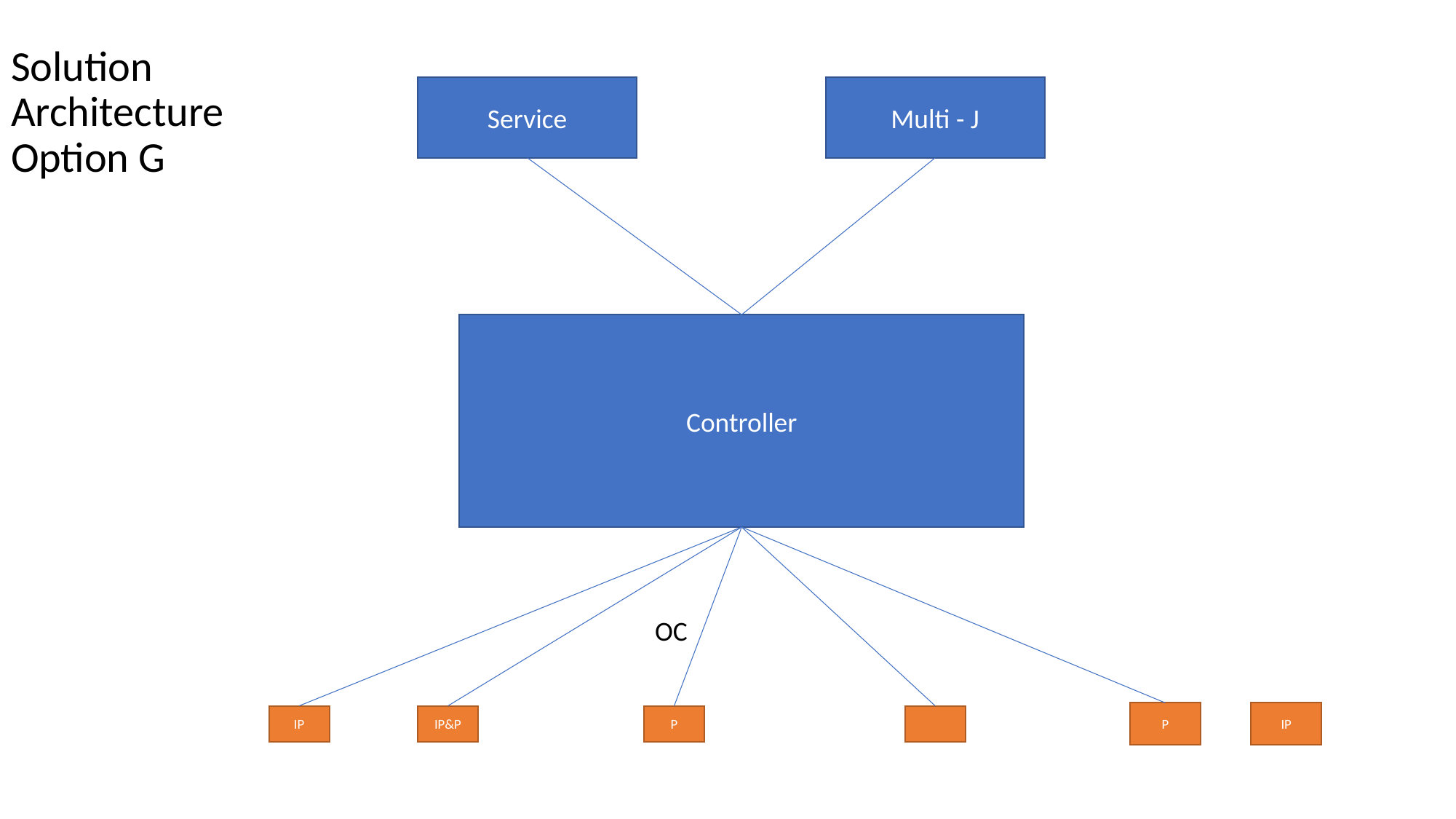

# Solution Architecture Option G
Service
Multi - J
Controller
OC
P
IP
IP
IP&P
P